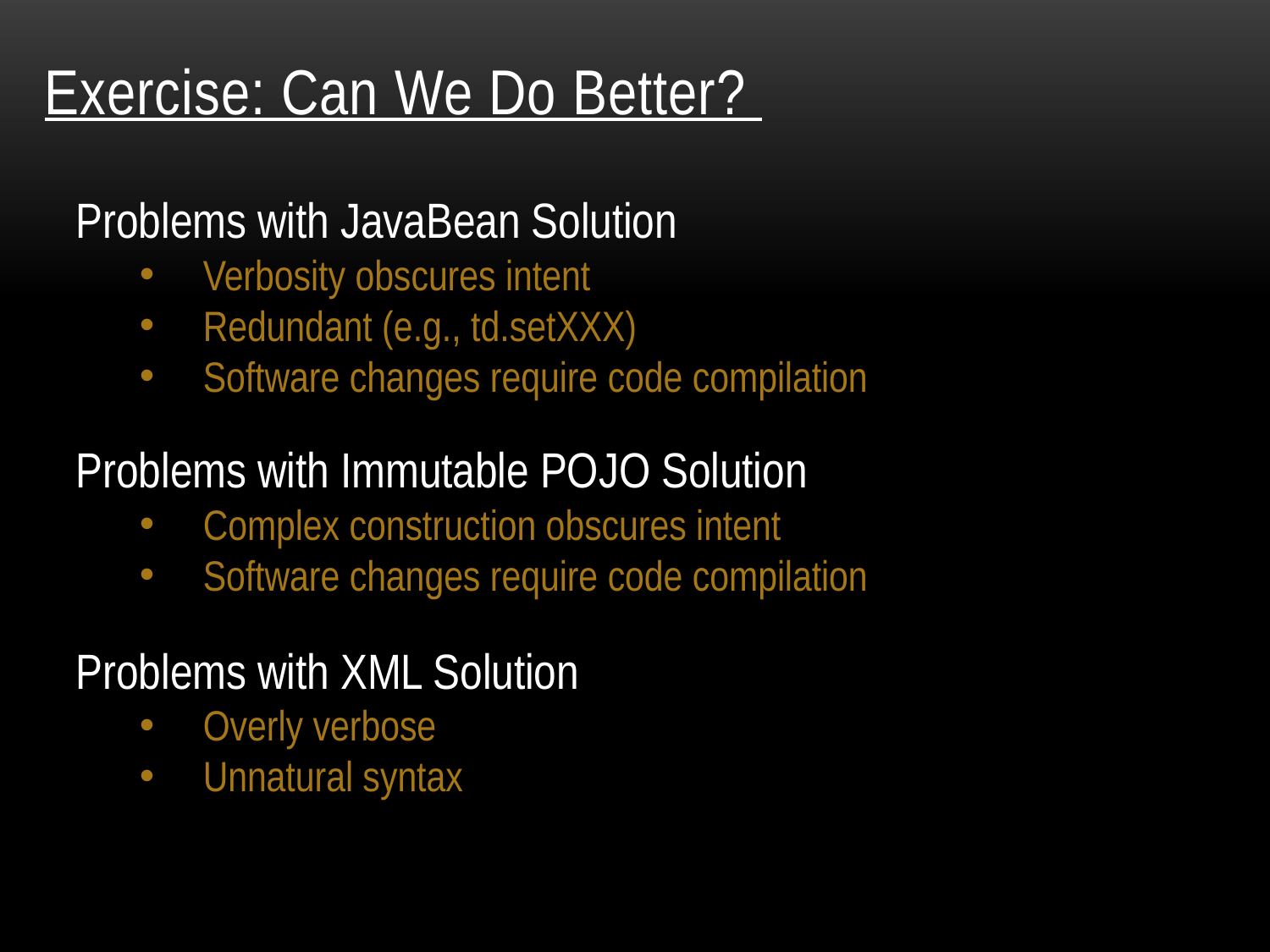

# Exercise: Can We Do Better?
Problems with JavaBean Solution
Verbosity obscures intent
Redundant (e.g., td.setXXX)
Software changes require code compilation

Problems with Immutable POJO Solution
Complex construction obscures intent
Software changes require code compilation

Problems with XML Solution
Overly verbose
Unnatural syntax